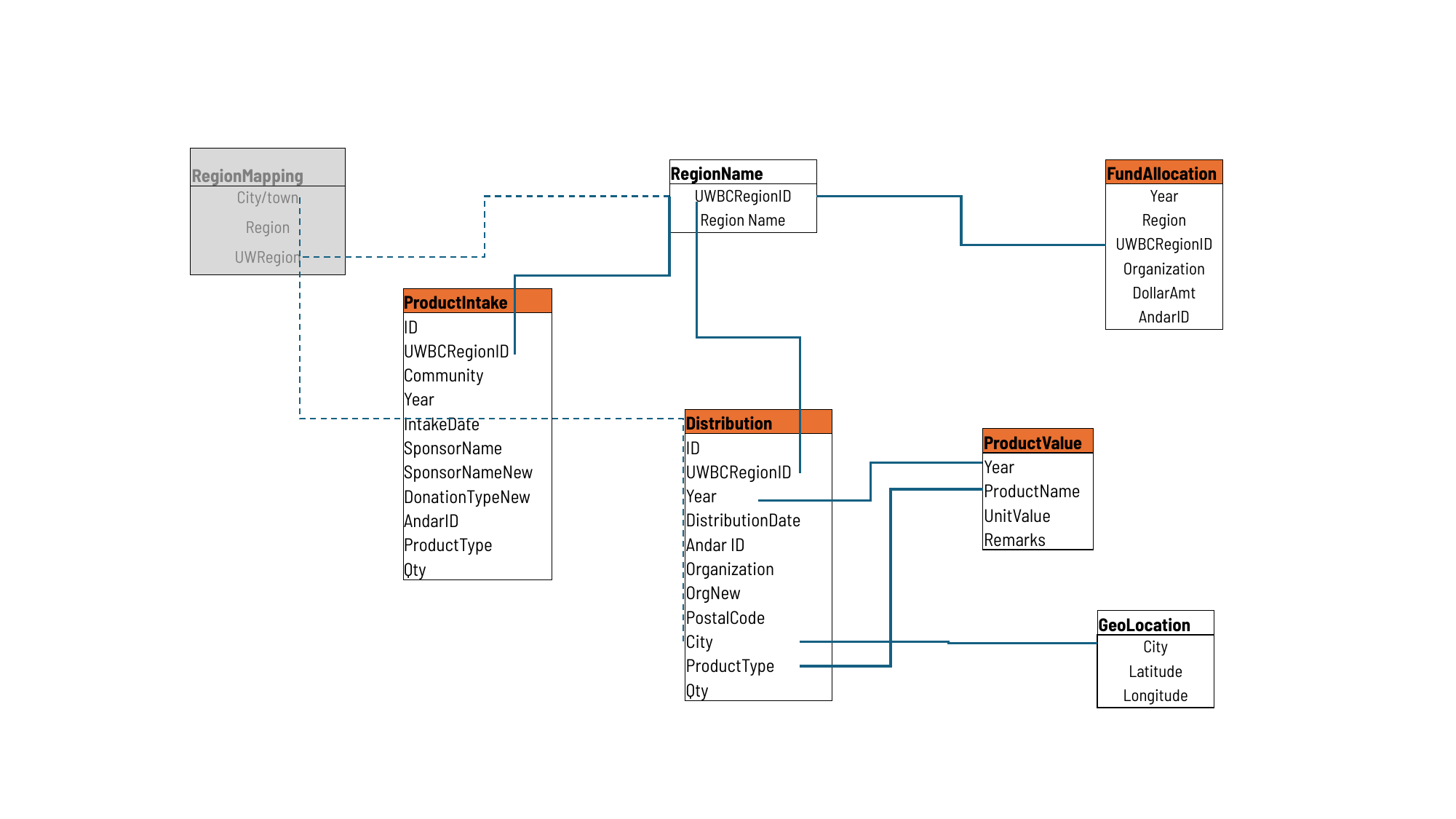

| RegionMapping |
| --- |
| City/town |
| Region |
| UWRegion |
| RegionName |
| --- |
| UWBCRegionID |
| Region Name |
| FundAllocation |
| --- |
| Year |
| Region |
| UWBCRegionID |
| Organization |
| DollarAmt |
| AndarID |
| ProductIntake |
| --- |
| ID |
| UWBCRegionID |
| Community |
| Year |
| IntakeDate |
| SponsorName |
| SponsorNameNew |
| DonationTypeNew |
| AndarID |
| ProductType |
| Qty |
| Distribution |
| --- |
| ID |
| UWBCRegionID |
| Year |
| DistributionDate |
| Andar ID |
| Organization |
| OrgNew |
| PostalCode |
| City |
| ProductType |
| Qty |
| ProductValue |
| --- |
| Year |
| ProductName |
| UnitValue |
| Remarks |
| GeoLocation |
| --- |
| City |
| Latitude |
| Longitude |